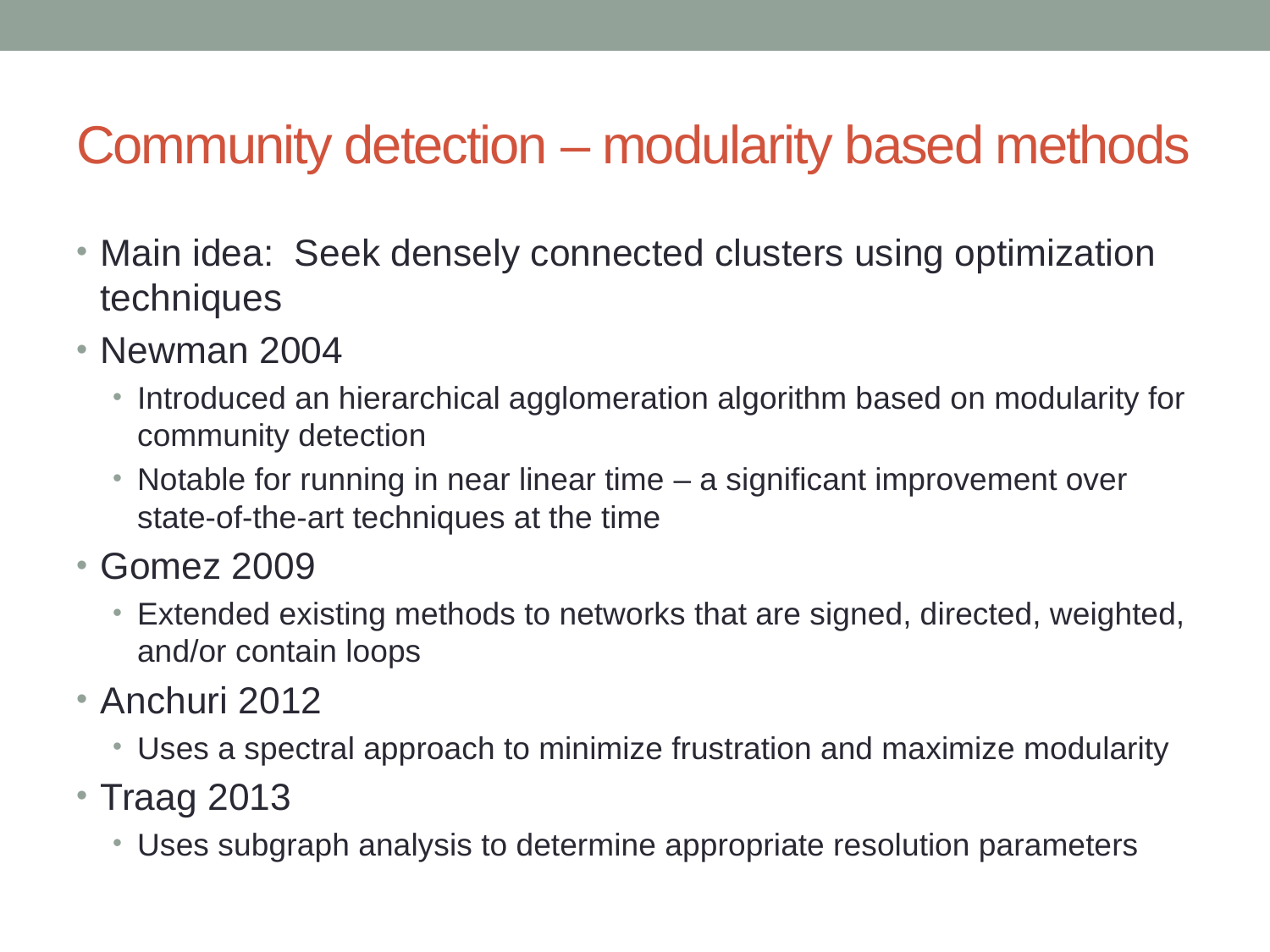

# Community detection – modularity based methods
Main idea:  Seek densely connected clusters using optimization techniques
Newman 2004
Introduced an hierarchical agglomeration algorithm based on modularity for community detection
Notable for running in near linear time – a significant improvement over state-of-the-art techniques at the time
Gomez 2009
Extended existing methods to networks that are signed, directed, weighted, and/or contain loops
Anchuri 2012
Uses a spectral approach to minimize frustration and maximize modularity
Traag 2013
Uses subgraph analysis to determine appropriate resolution parameters